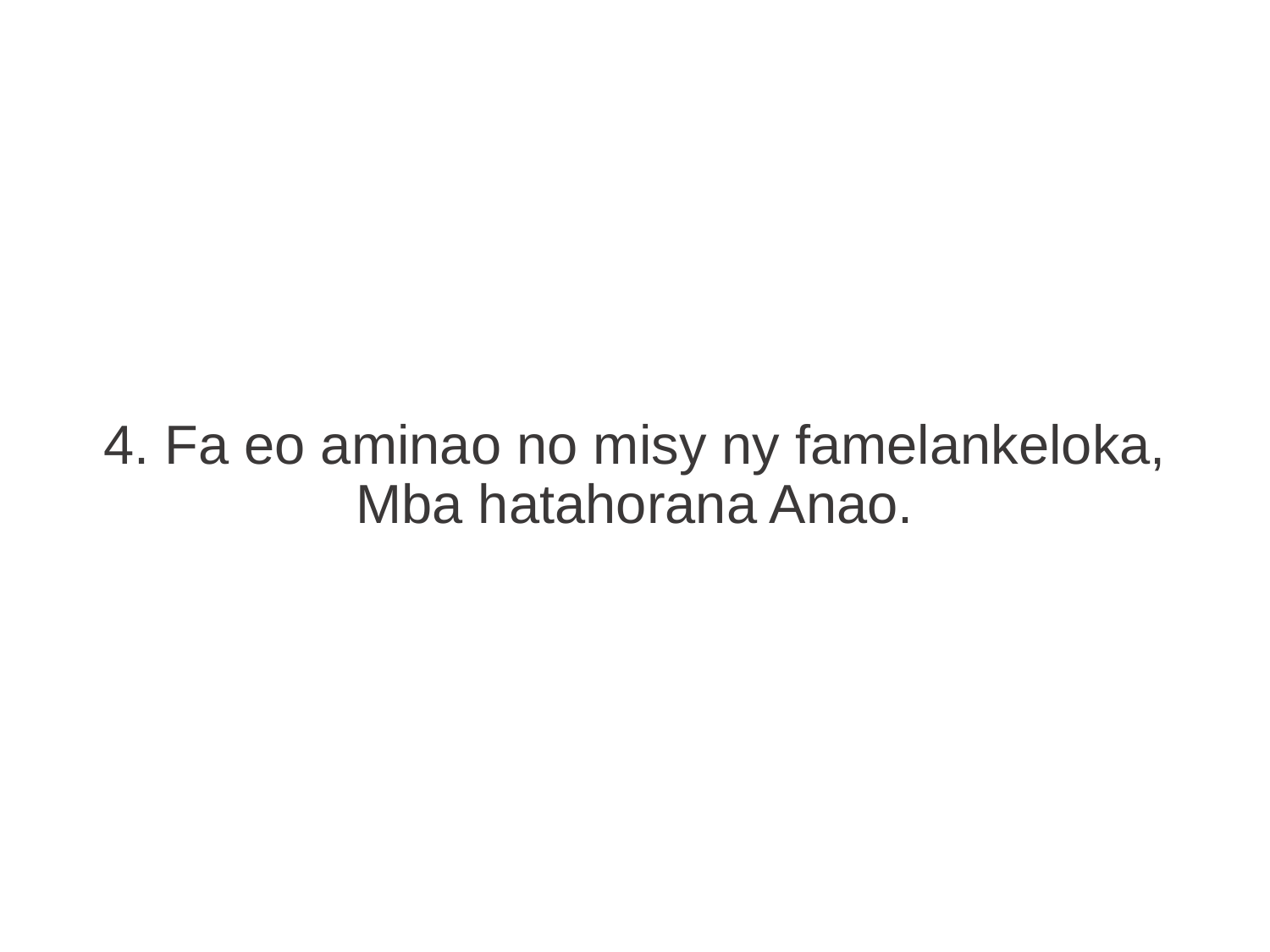

4. Fa eo aminao no misy ny famelankeloka,
Mba hatahorana Anao.